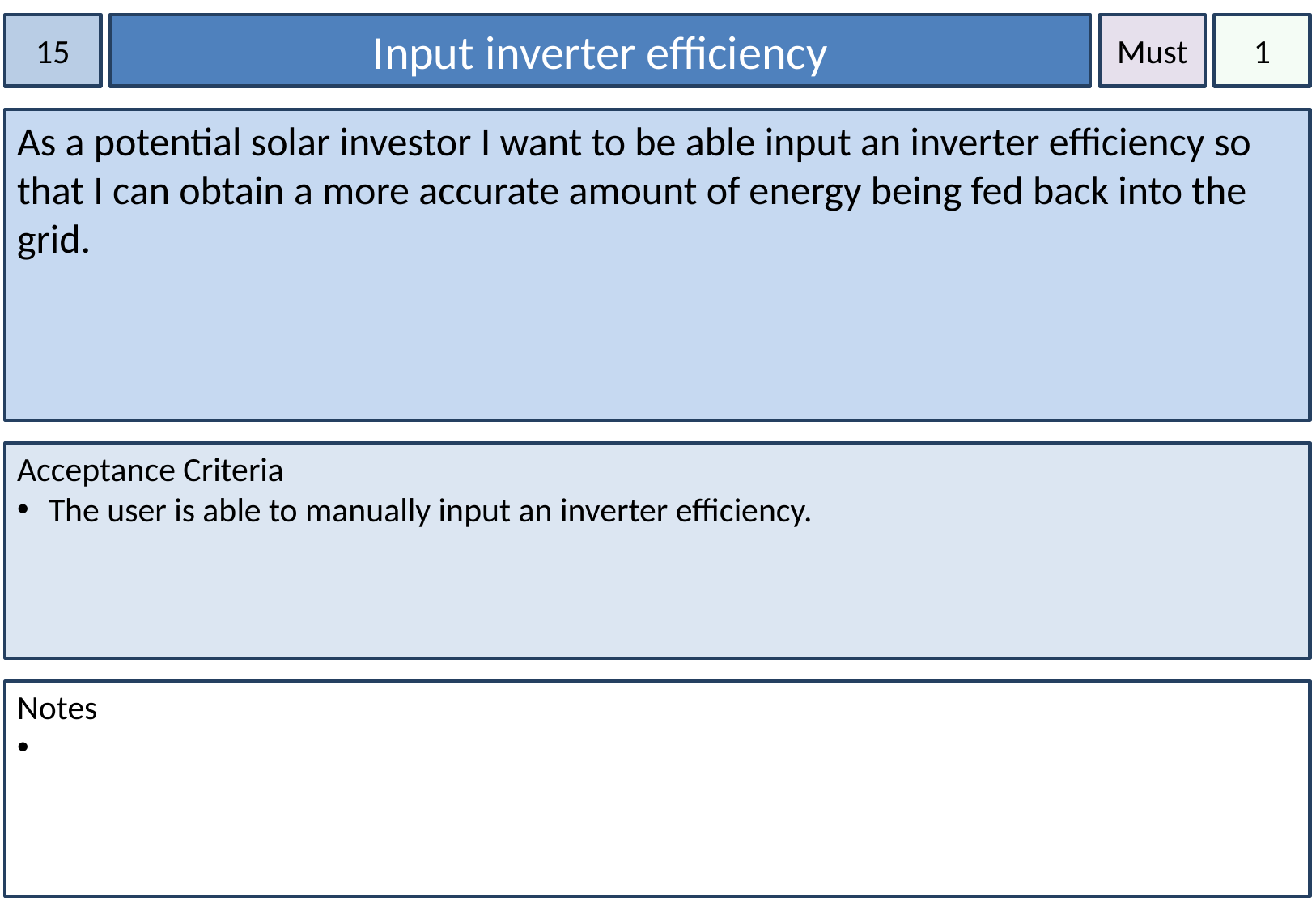

15
Input inverter efficiency
Must
1
As a potential solar investor I want to be able input an inverter efficiency so that I can obtain a more accurate amount of energy being fed back into the grid.
Acceptance Criteria
 The user is able to manually input an inverter efficiency.
Notes